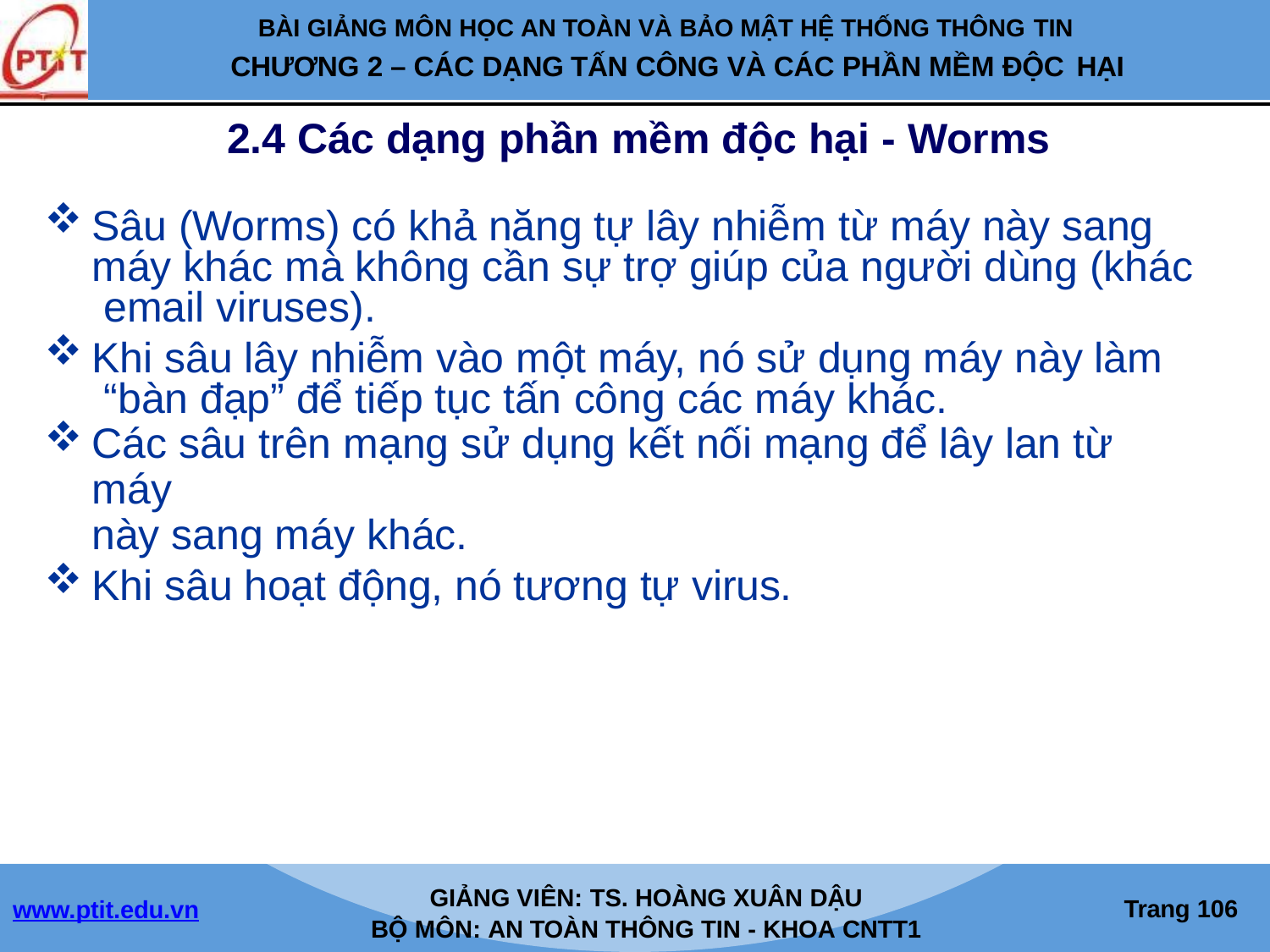

BÀI GIẢNG MÔN HỌC AN TOÀN VÀ BẢO MẬT HỆ THỐNG THÔNG TIN
CHƯƠNG 2 – CÁC DẠNG TẤN CÔNG VÀ CÁC PHẦN MỀM ĐỘC HẠI
2.4 Các dạng phần mềm độc hại - Worms

Sâu (Worms) có khả năng tự lây nhiễm từ máy này sang  máy khác mà không cần sự trợ giúp của người dùng (khác  email viruses).
Khi sâu lây nhiễm vào một máy, nó sử dụng máy này làm  “bàn đạp” để tiếp tục tấn công các máy khác.
Các sâu trên mạng sử dụng kết nối mạng để lây lan từ máy
này sang máy khác.
Khi sâu hoạt động, nó tương tự virus.
GIẢNG VIÊN: TS. HOÀNG XUÂN DẬU
BỘ MÔN: AN TOÀN THÔNG TIN - KHOA CNTT1
Trang 106
www.ptit.edu.vn